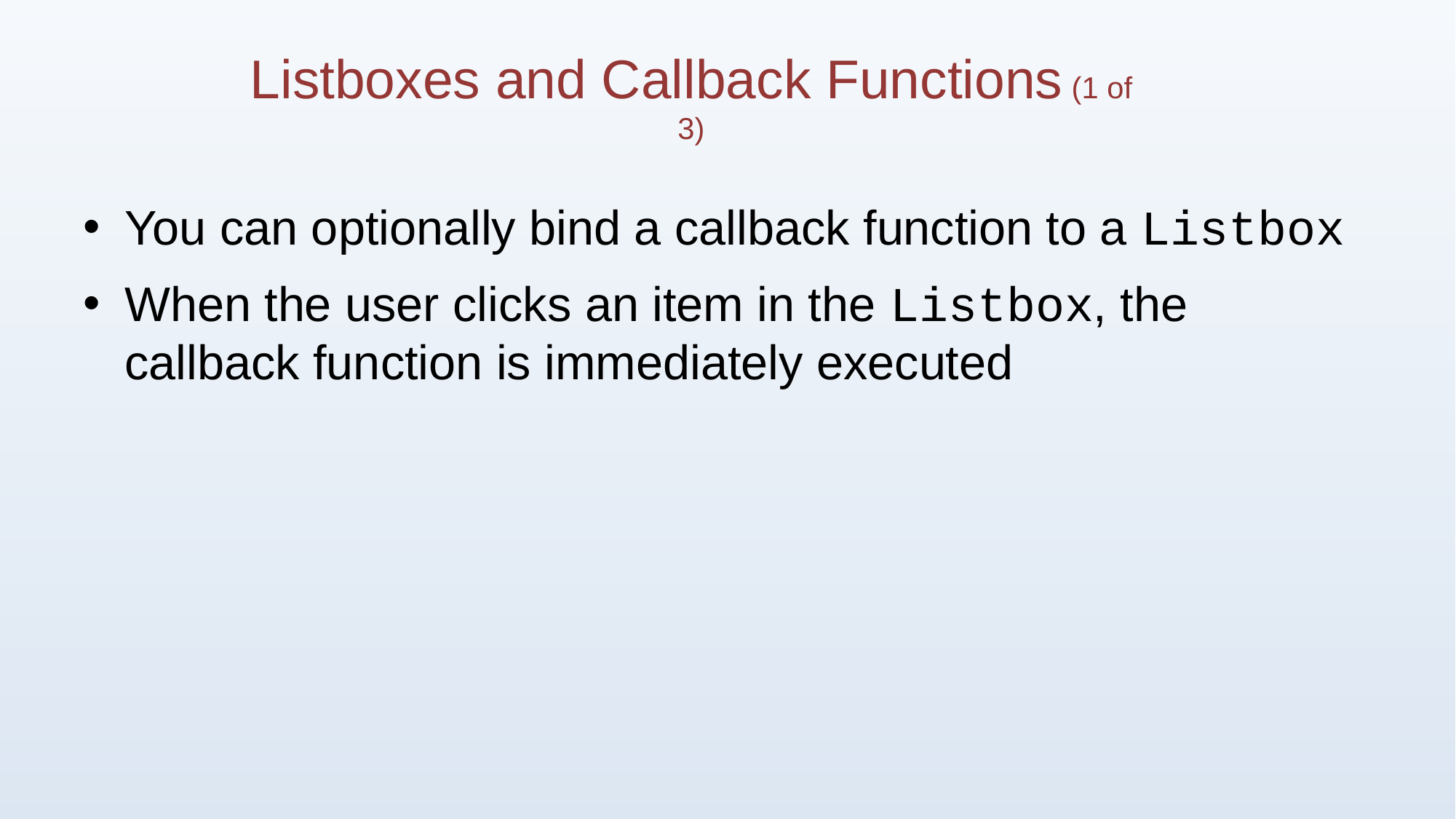

# Listboxes and Callback Functions (1 of 3)
You can optionally bind a callback function to a Listbox
When the user clicks an item in the Listbox, the callback function is immediately executed